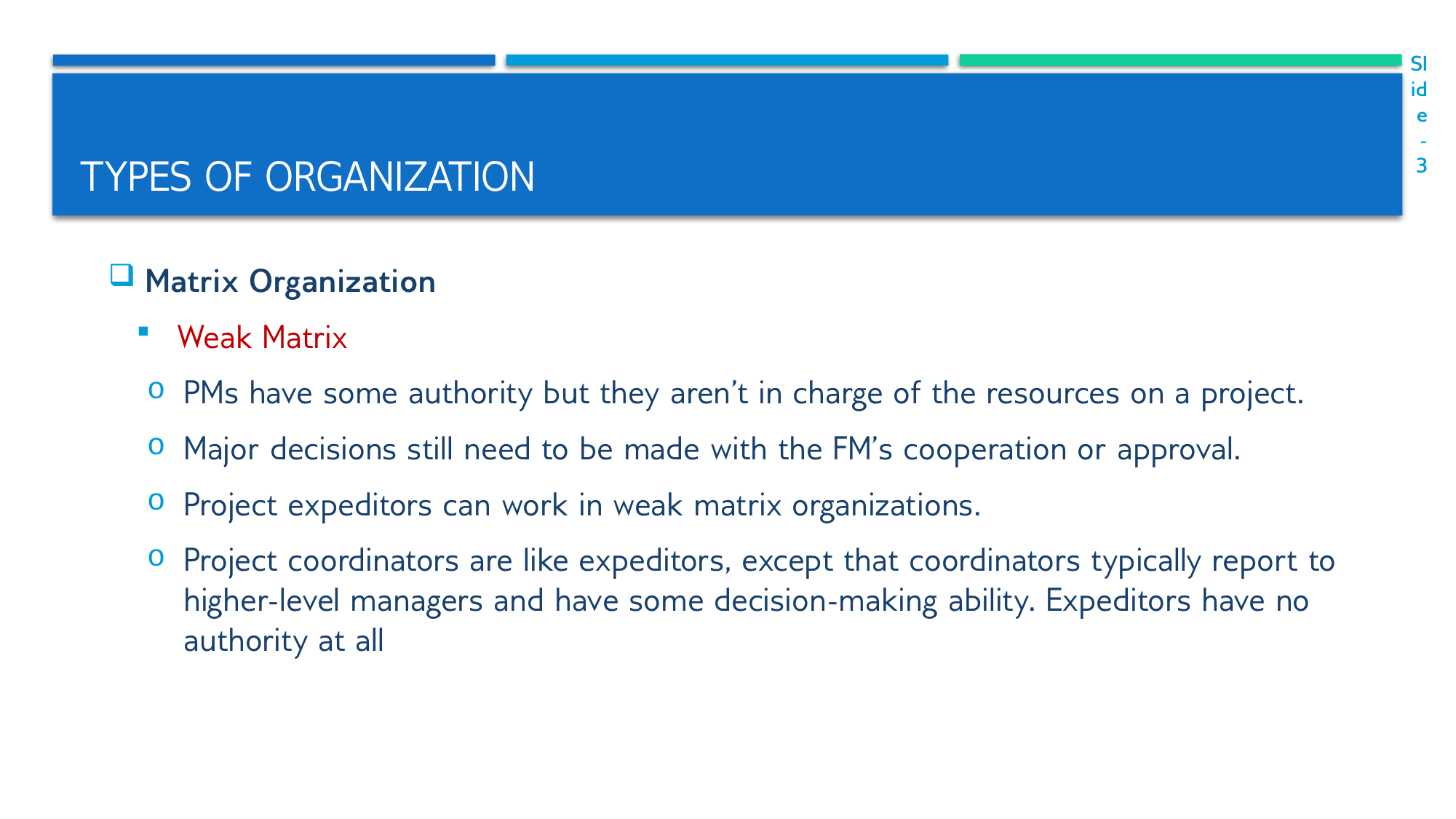

Slide-3
# Types of organization
Matrix Organization
Weak Matrix
PMs have some authority but they aren’t in charge of the resources on a project.
Major decisions still need to be made with the FM’s cooperation or approval.
Project expeditors can work in weak matrix organizations.
Project coordinators are like expeditors, except that coordinators typically report to higher-level managers and have some decision-making ability. Expeditors have no authority at all